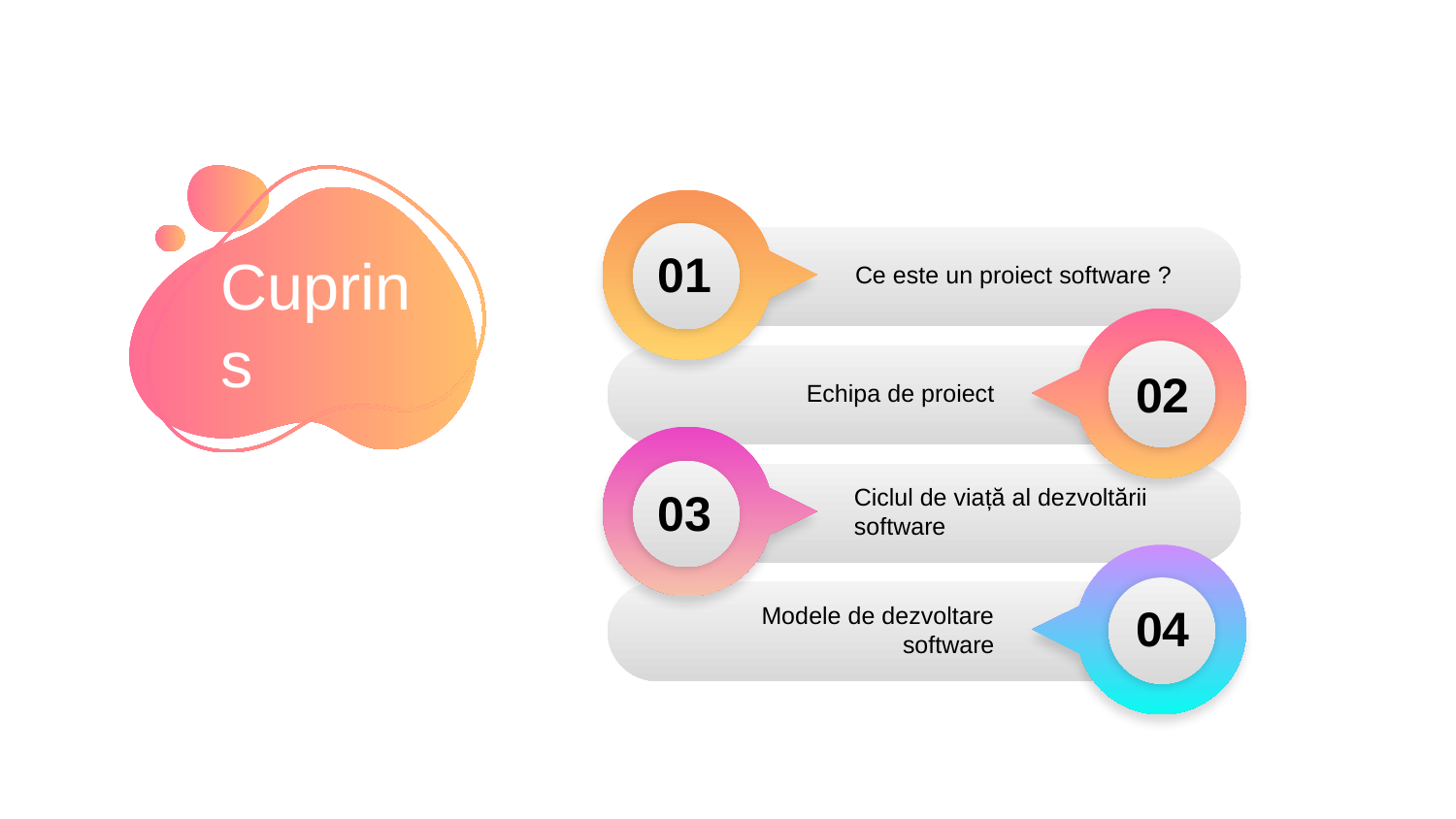

01
Ce este un proiect software ?
Cuprins

Echipa de proiect
02

Ciclul de viață al dezvoltării software
03

04
Modele de dezvoltare software